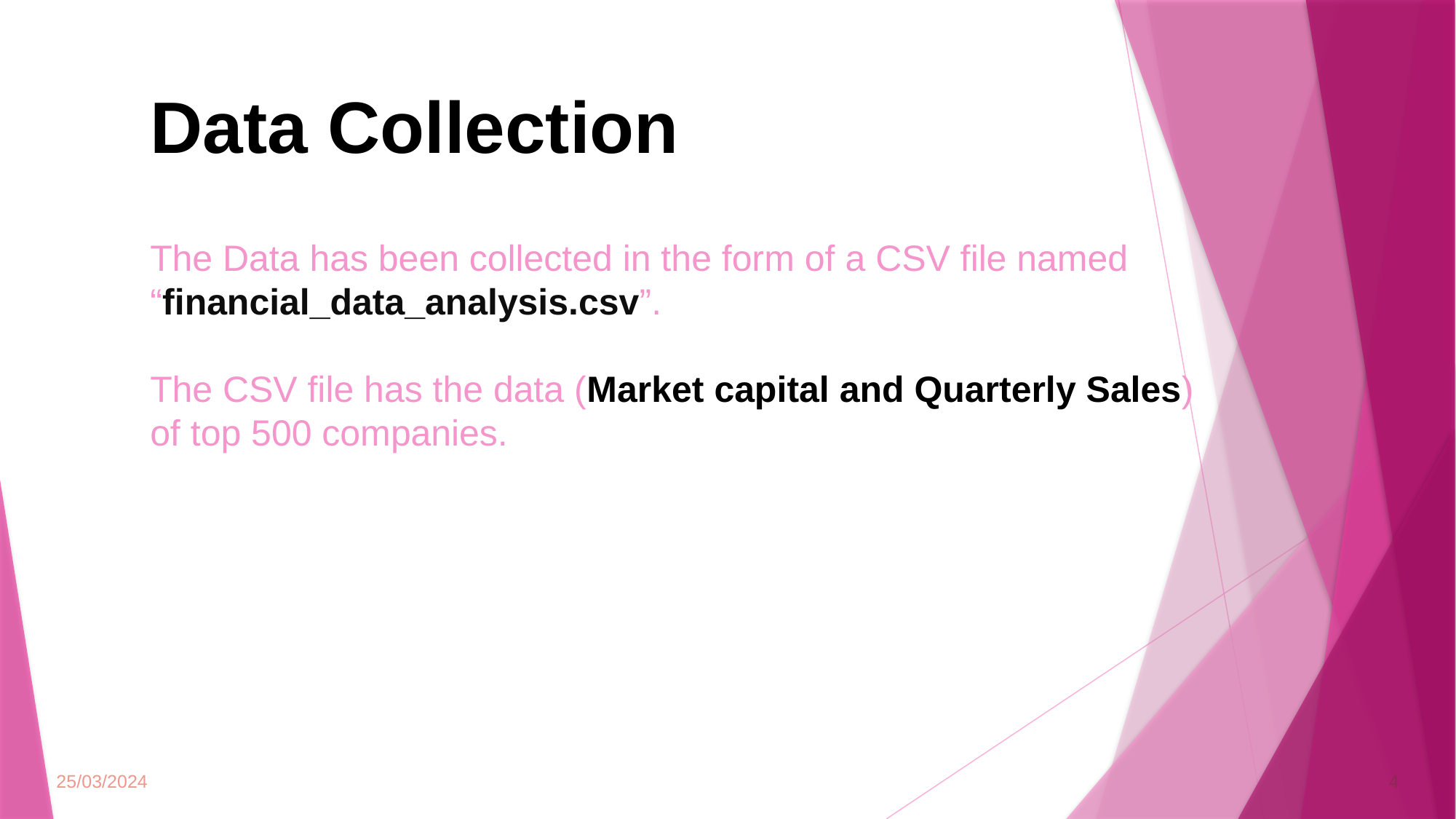

# Data Collection
The Data has been collected in the form of a CSV file named “financial_data_analysis.csv”.

The CSV file has the data (Market capital and Quarterly Sales) of top 500 companies.

25/03/2024
4